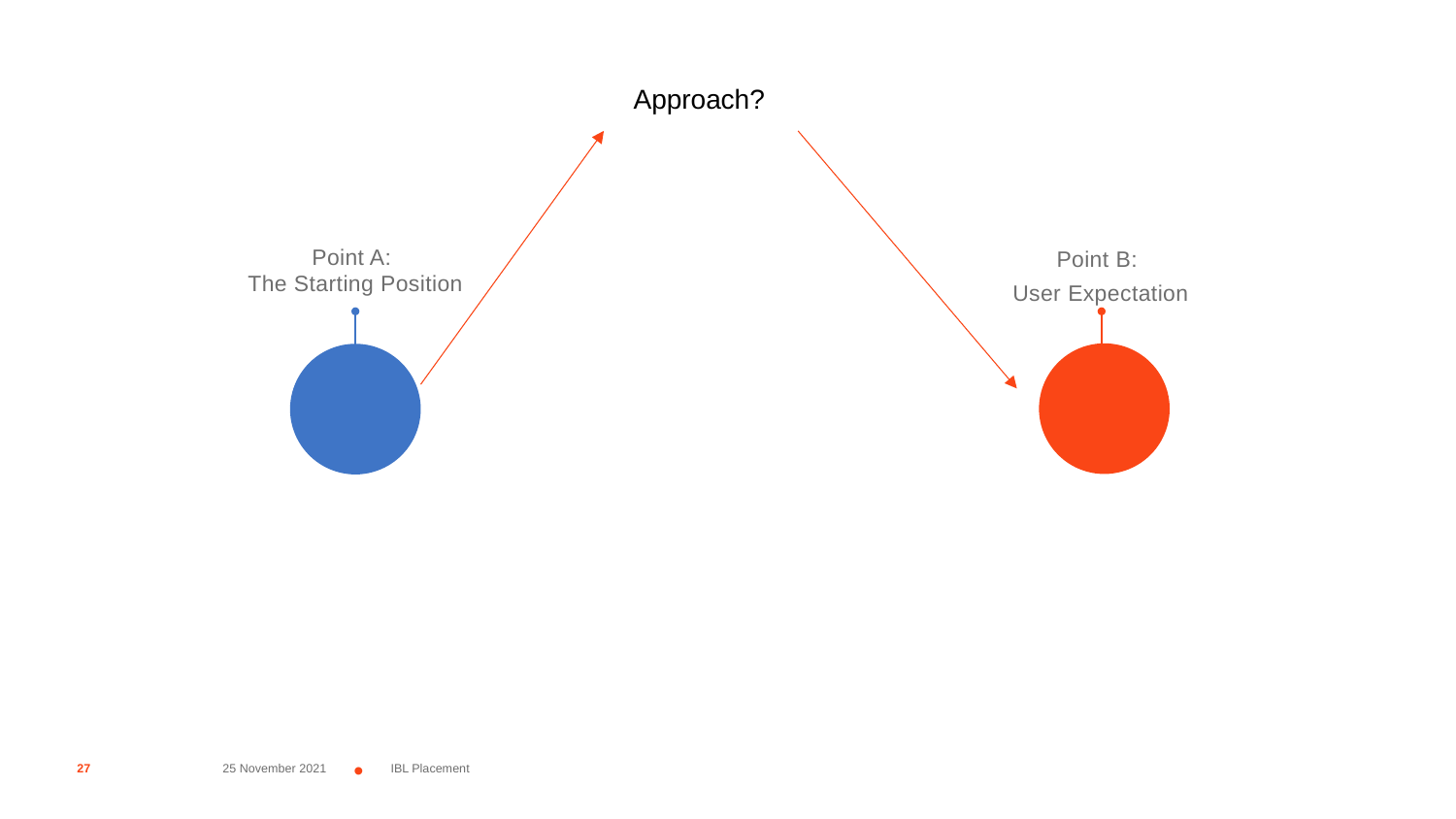

Approach?
Point B:
User Expectation
Point A:
The Starting Position